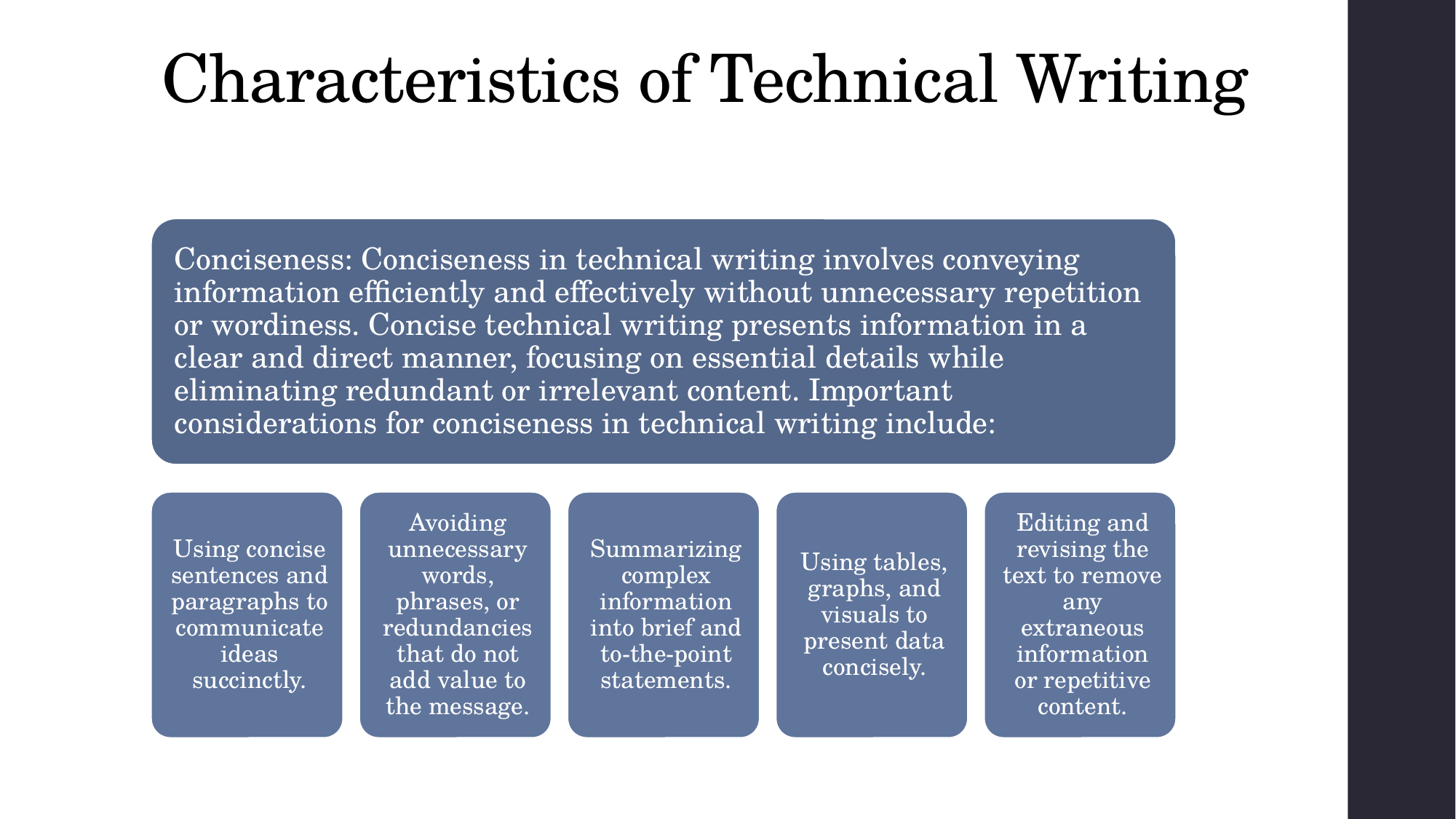

# Characteristics of Technical Writing
Conciseness: Conciseness in technical writing involves conveying information efficiently and effectively without unnecessary repetition or wordiness. Concise technical writing presents information in a clear and direct manner, focusing on essential details while eliminating redundant or irrelevant content. Important considerations for conciseness in technical writing include:
Using concise sentences and paragraphs to communicate ideas succinctly.
Avoiding unnecessary words, phrases, or redundancies that do not add value to the message.
Summarizing complex information into brief and to-the-point statements.
Using tables, graphs, and visuals to present data concisely.
Editing and revising the text to remove any extraneous information or repetitive content.